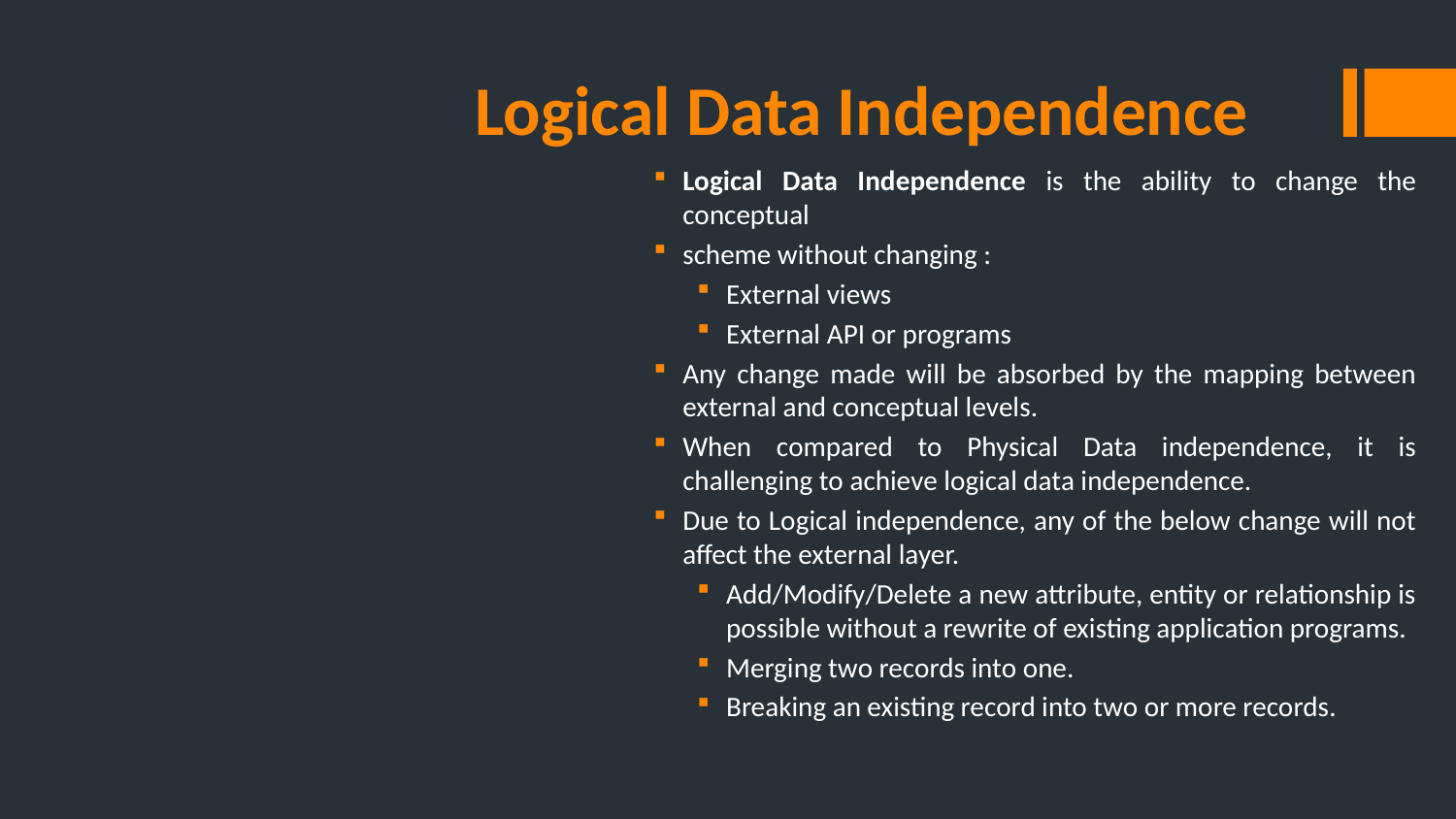

# Logical Data Independence
Logical Data Independence is the ability to change the conceptual
scheme without changing :
External views
External API or programs
Any change made will be absorbed by the mapping between external and conceptual levels.
When compared to Physical Data independence, it is challenging to achieve logical data independence.
Due to Logical independence, any of the below change will not affect the external layer.
Add/Modify/Delete a new attribute, entity or relationship is possible without a rewrite of existing application programs.
Merging two records into one.
Breaking an existing record into two or more records.